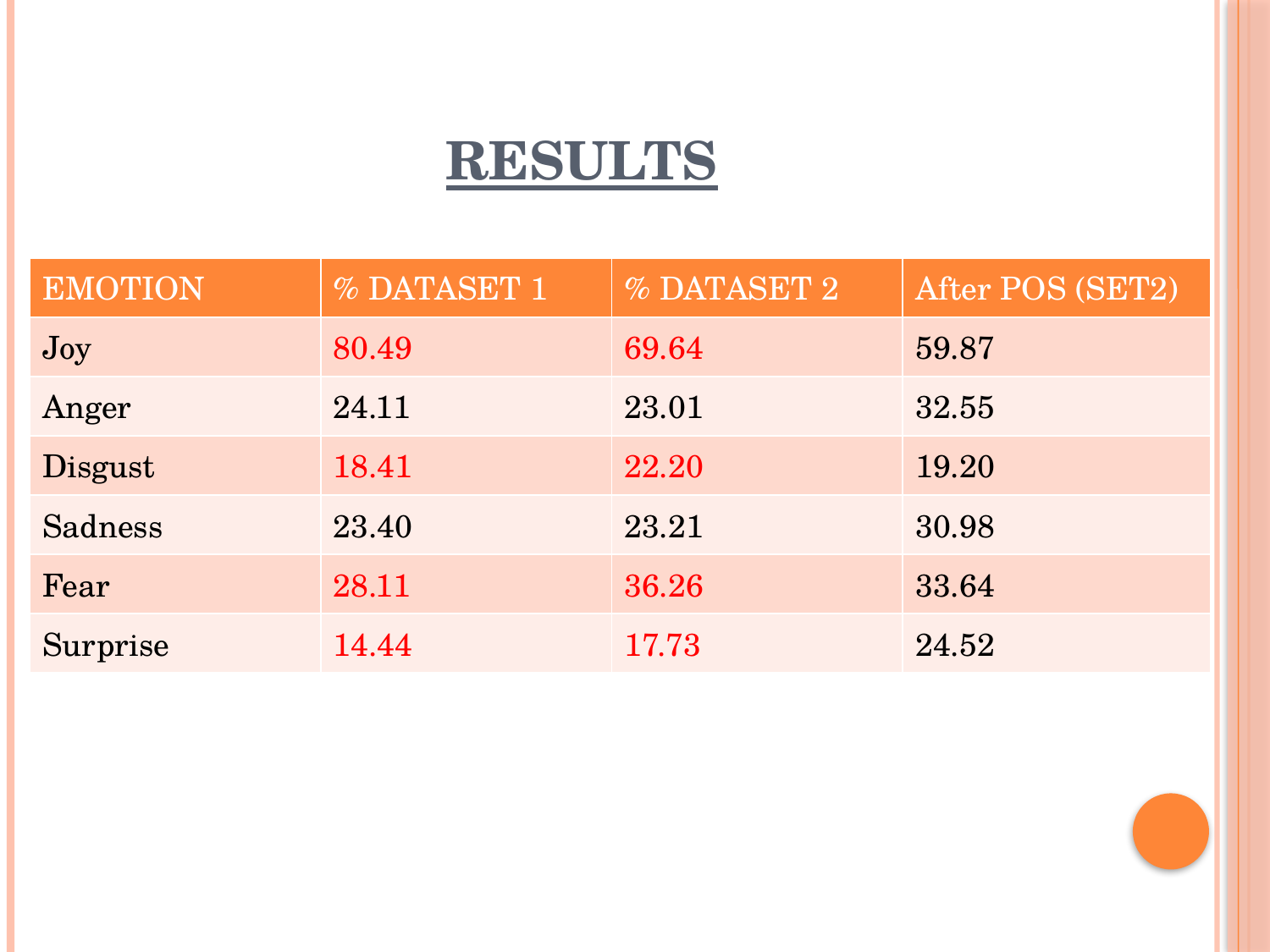

# Results
| EMOTION | % DATASET 1 | % DATASET 2 |
| --- | --- | --- |
| Joy | 80.49 | 69.64 |
| Anger | 24.11 | 23.01 |
| Disgust | 18.41 | 22.20 |
| Sadness | 23.40 | 23.21 |
| Fear | 28.11 | 36.26 |
| Surprise | 14.44 | 17.73 |
| After POS (SET2) |
| --- |
| 59.87 |
| 32.55 |
| 19.20 |
| 30.98 |
| 33.64 |
| 24.52 |